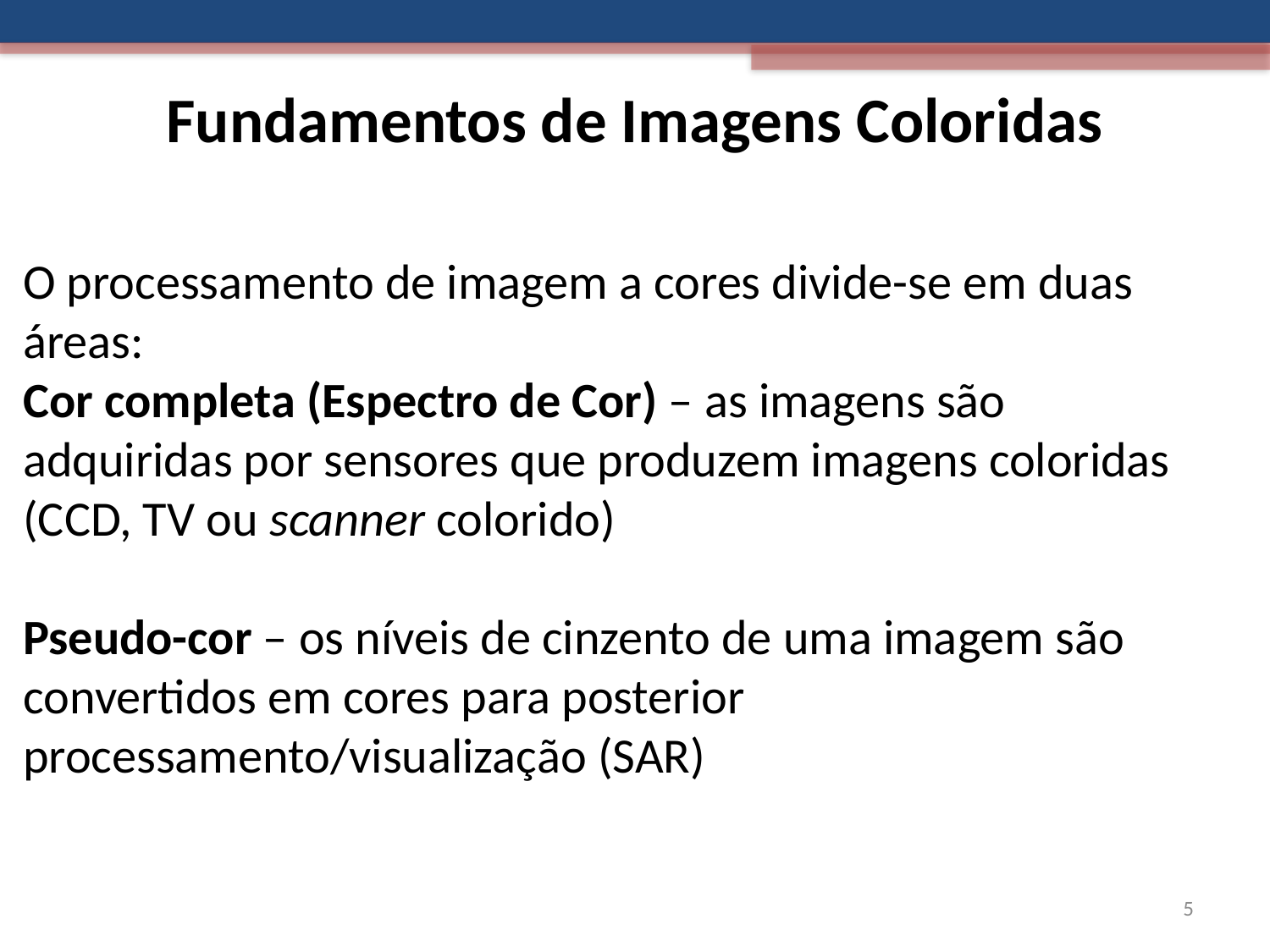

# Fundamentos de Imagens Coloridas
O processamento de imagem a cores divide-se em duas áreas:
Cor completa (Espectro de Cor) – as imagens são adquiridas por sensores que produzem imagens coloridas (CCD, TV ou scanner colorido)

Pseudo-cor – os níveis de cinzento de uma imagem são  convertidos em cores para posterior  processamento/visualização (SAR)
5